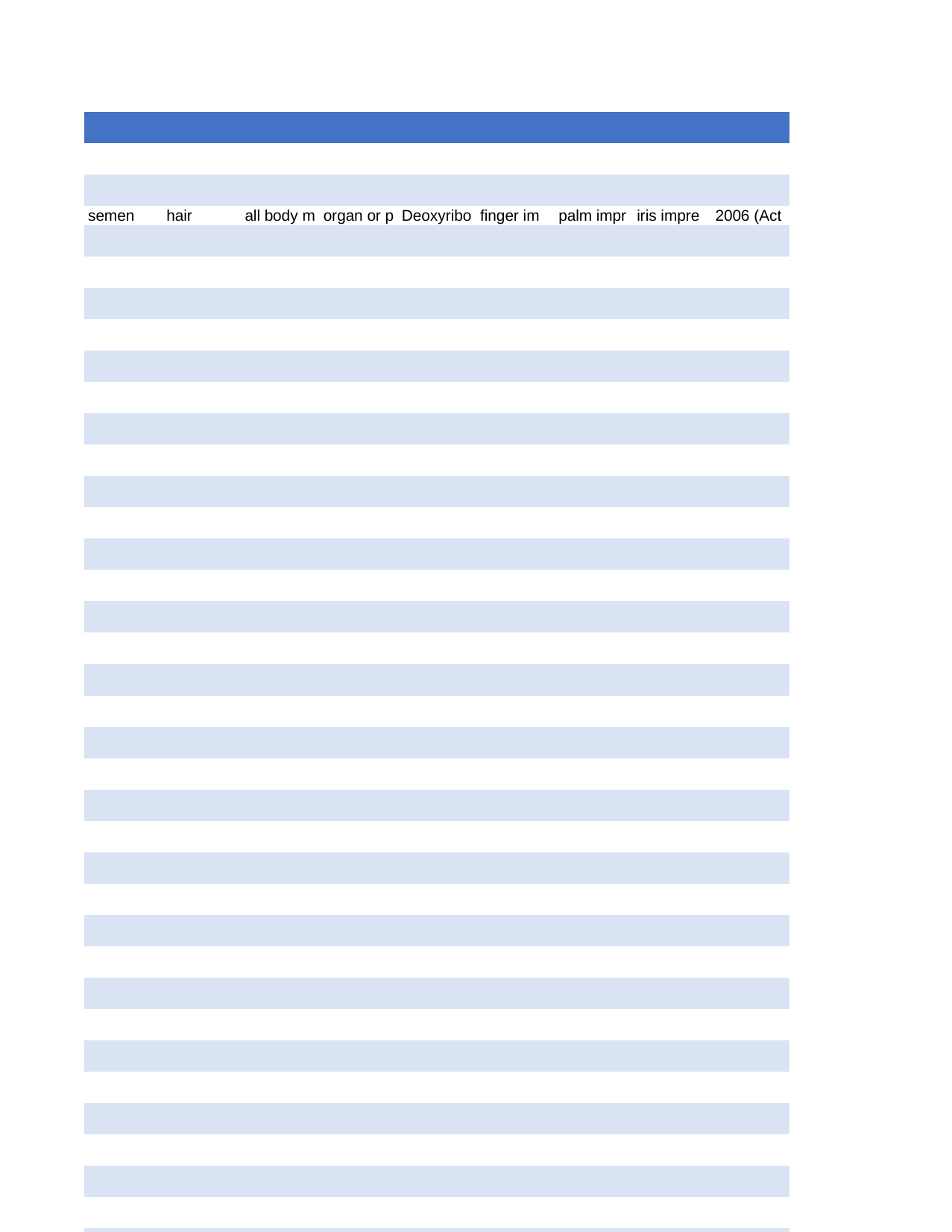

|  |  |  |  |  |  |  |  |  |
| --- | --- | --- | --- | --- | --- | --- | --- | --- |
|  |  |  |  |  |  |  |  |  |
|  |  |  |  |  |  |  |  |  |
| semen | hair | all body m | organ or p | Deoxyribo | finger im | palm impr | iris impre | 2006 (Act |
|  |  |  |  |  |  |  |  |  |
|  |  |  |  |  |  |  |  |  |
|  |  |  |  |  |  |  |  |  |
|  |  |  |  |  |  |  |  |  |
|  |  |  |  |  |  |  |  |  |
|  |  |  |  |  |  |  |  |  |
|  |  |  |  |  |  |  |  |  |
|  |  |  |  |  |  |  |  |  |
|  |  |  |  |  |  |  |  |  |
|  |  |  |  |  |  |  |  |  |
|  |  |  |  |  |  |  |  |  |
|  |  |  |  |  |  |  |  |  |
|  |  |  |  |  |  |  |  |  |
|  |  |  |  |  |  |  |  |  |
|  |  |  |  |  |  |  |  |  |
|  |  |  |  |  |  |  |  |  |
|  |  |  |  |  |  |  |  |  |
|  |  |  |  |  |  |  |  |  |
|  |  |  |  |  |  |  |  |  |
|  |  |  |  |  |  |  |  |  |
|  |  |  |  |  |  |  |  |  |
|  |  |  |  |  |  |  |  |  |
|  |  |  |  |  |  |  |  |  |
|  |  |  |  |  |  |  |  |  |
|  |  |  |  |  |  |  |  |  |
|  |  |  |  |  |  |  |  |  |
|  |  |  |  |  |  |  |  |  |
|  |  |  |  |  |  |  |  |  |
|  |  |  |  |  |  |  |  |  |
|  |  |  |  |  |  |  |  |  |
|  |  |  |  |  |  |  |  |  |
|  |  |  |  |  |  |  |  |  |
|  |  |  |  |  |  |  |  |  |
|  |  |  |  |  |  |  |  |  |
|  |  |  |  |  |  |  |  |  |
|  |  |  |  |  |  |  |  |  |
|  |  |  |  |  |  |  |  |  |
|  |  |  |  |  |  |  |  |  |
|  |  |  |  |  |  |  |  |  |
|  |  |  |  |  |  |  |  |  |
|  |  |  |  |  |  |  |  |  |
|  |  |  |  |  |  |  |  |  |
|  |  |  |  |  |  |  |  |  |
|  |  |  |  |  |  |  |  |  |
|  |  |  |  |  |  |  |  |  |
|  |  |  |  |  |  |  |  |  |
|  |  |  |  |  |  |  |  |  |
|  |  |  |  |  |  |  |  |  |